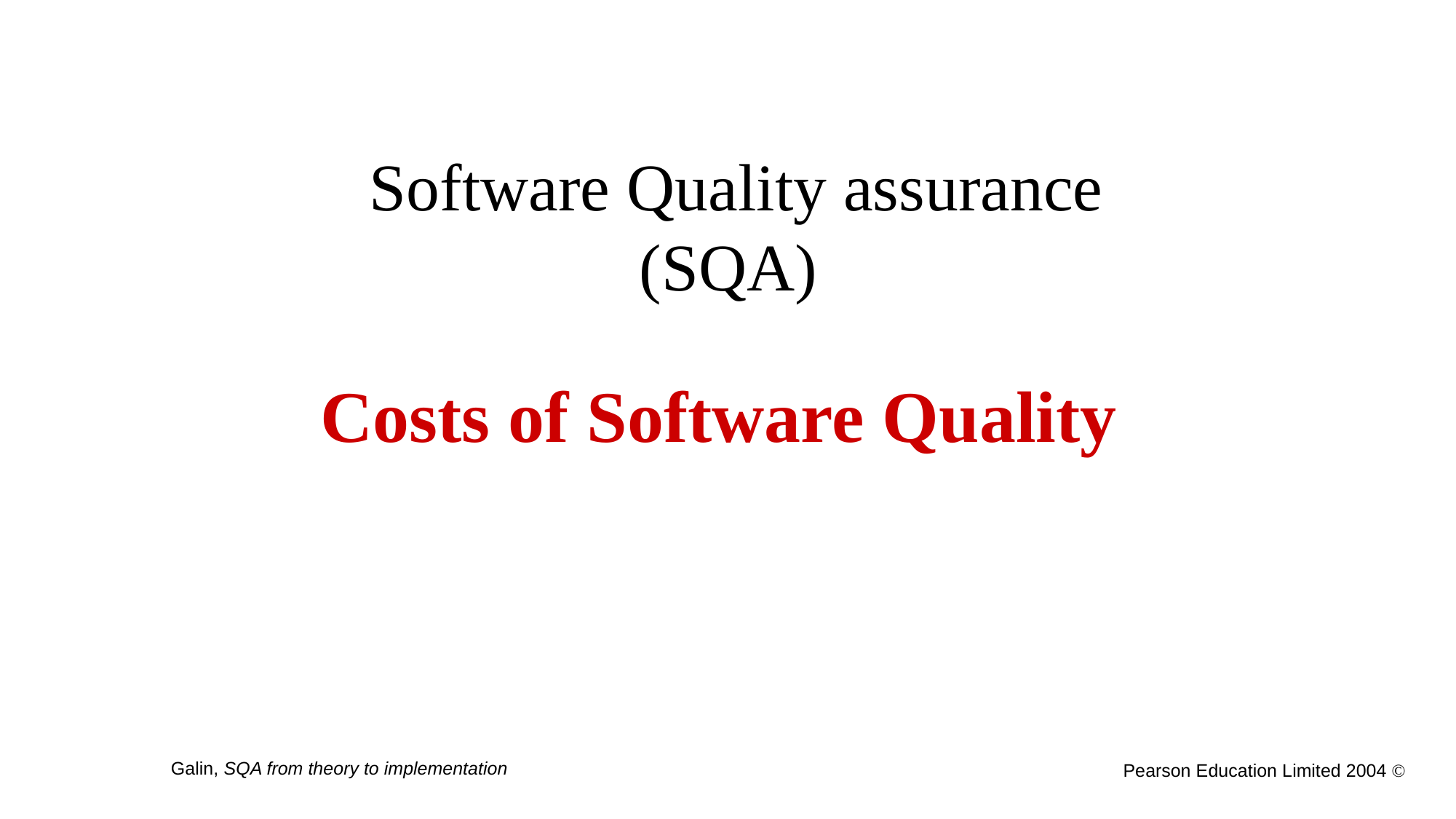

# Software Quality assurance (SQA)
Costs of Software Quality